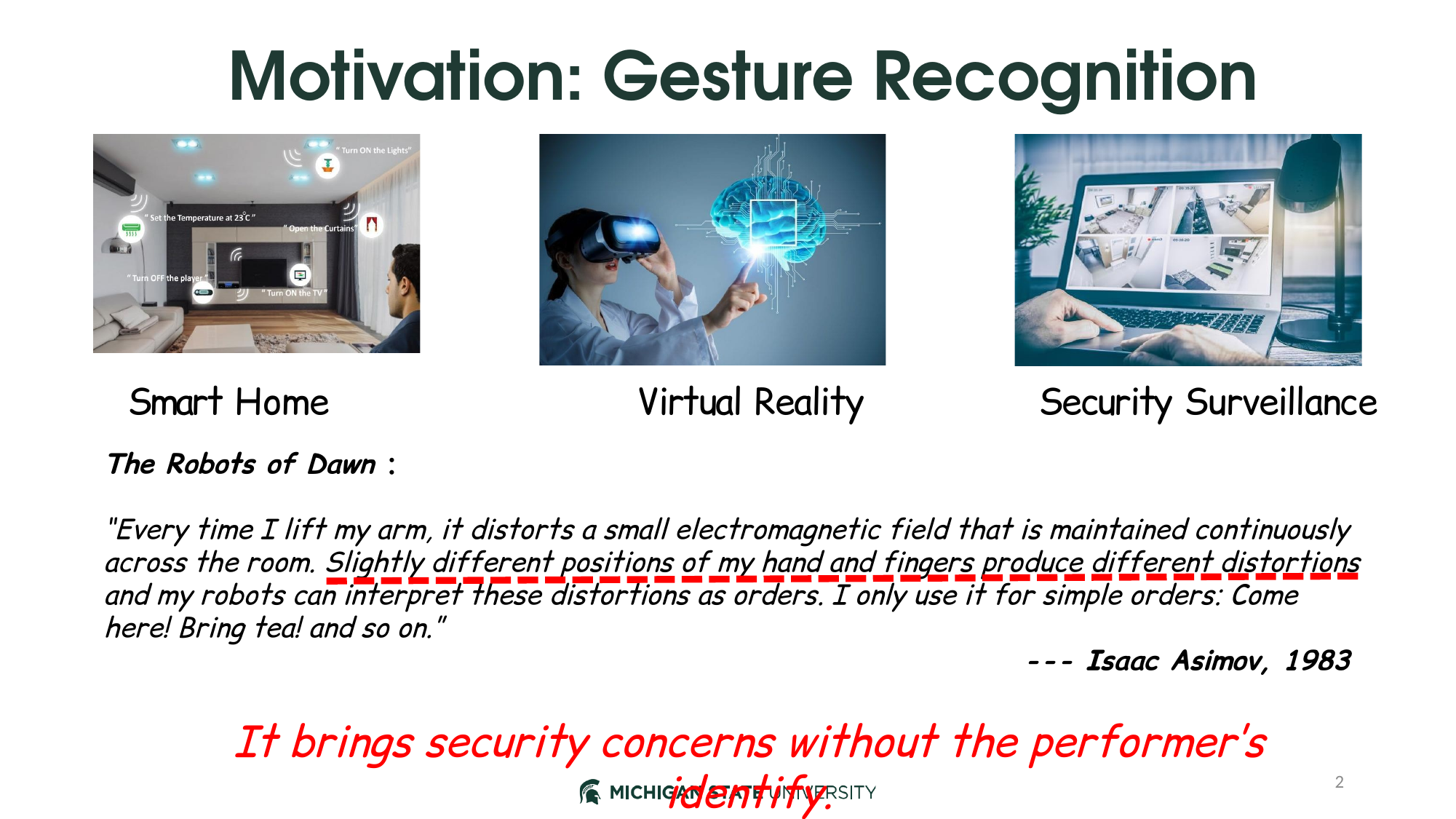

# Motivation: Gesture Recognition

Smart Home	Virtual Reality	Security Surveillance
The Robots of Dawn :

“Every time I lift my arm, it distorts a small electromagnetic field that is maintained continuously across the room. Slightly different positions of my hand and fingers produce different distortions and my robots can interpret these distortions as orders. I only use it for simple orders: Come here! Bring tea! and so on.”
							                   --- Isaac Asimov, 1983
It brings security concerns without the performer’s identify.
2